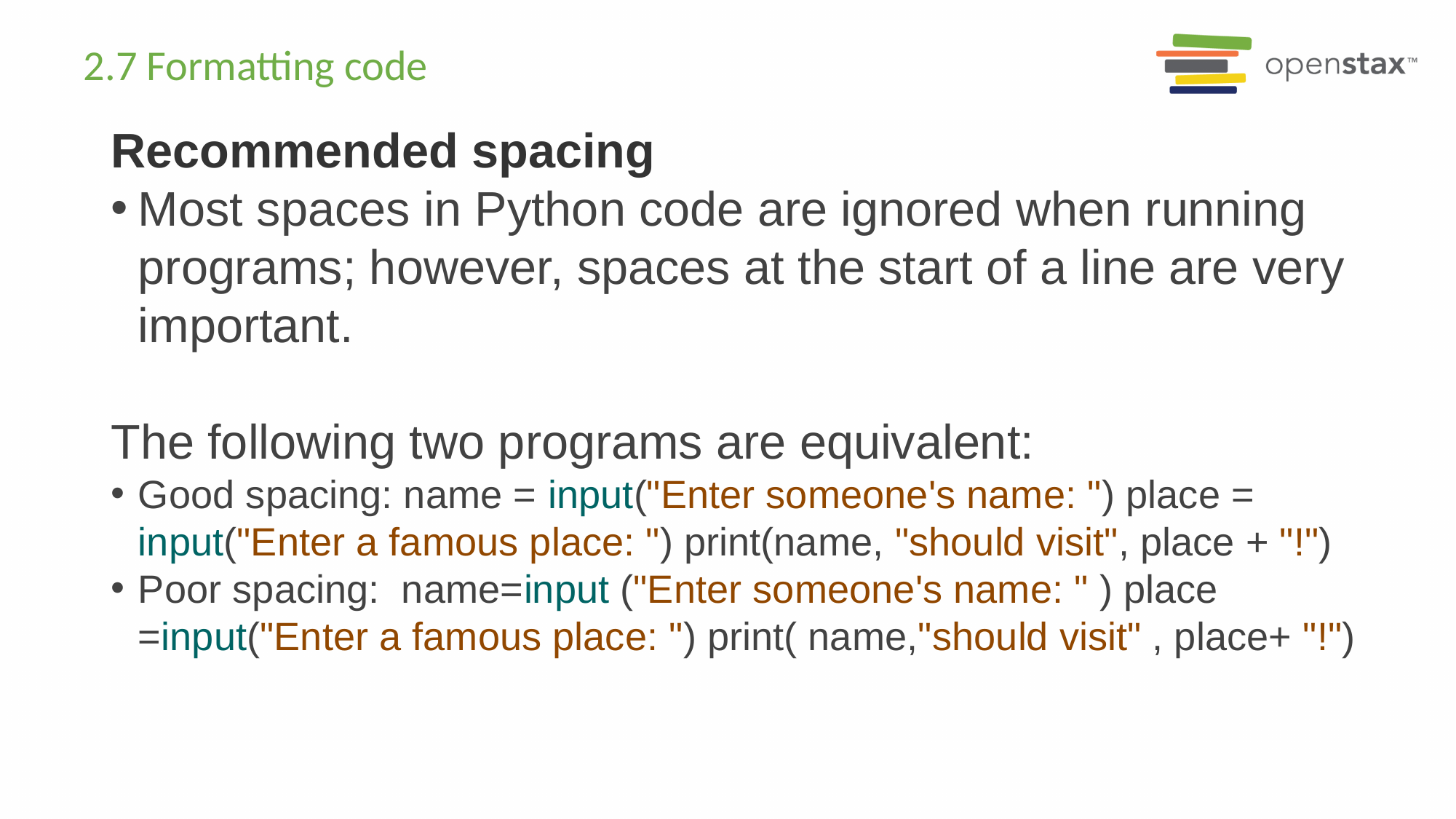

# 2.7 Formatting code
Recommended spacing
Most spaces in Python code are ignored when running programs; however, spaces at the start of a line are very important.

The following two programs are equivalent:
Good spacing: name = input("Enter someone's name: ") place = input("Enter a famous place: ") print(name, "should visit", place + "!")
Poor spacing:  name=input ("Enter someone's name: " ) place =input("Enter a famous place: ") print( name,"should visit" , place+ "!")